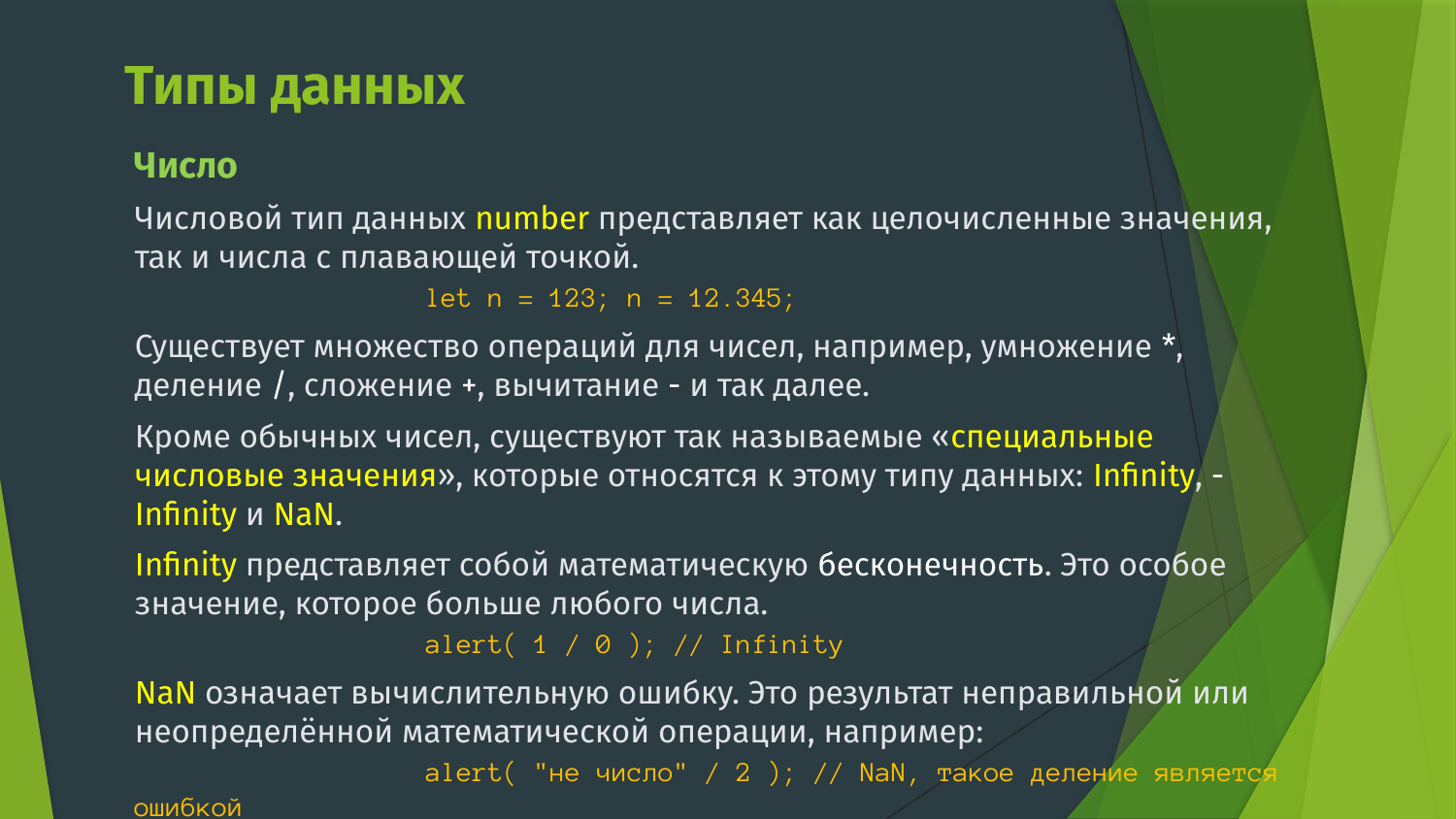

# Типы данных
Число
Числовой тип данных number представляет как целочисленные значения, так и числа с плавающей точкой.
		let n = 123; n = 12.345;
Существует множество операций для чисел, например, умножение *, деление /, сложение +, вычитание - и так далее.
Кроме обычных чисел, существуют так называемые «специальные числовые значения», которые относятся к этому типу данных: Infinity, -Infinity и NaN.
Infinity представляет собой математическую бесконечность. Это особое значение, которое больше любого числа.
		alert( 1 / 0 ); // Infinity
NaN означает вычислительную ошибку. Это результат неправильной или неопределённой математической операции, например:
		alert( "не число" / 2 ); // NaN, такое деление является ошибкой